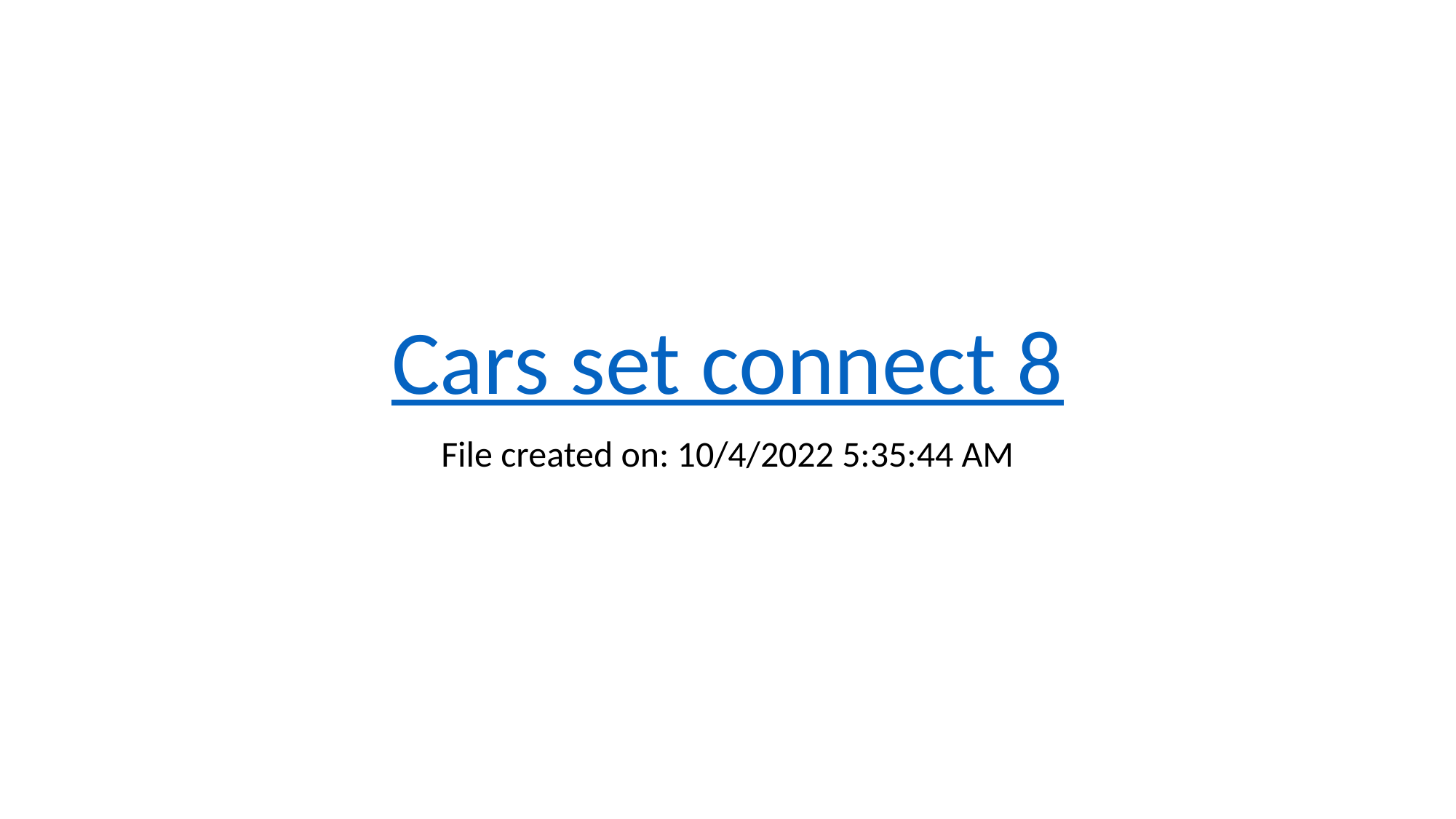

# Cars set connect 8
File created on: 10/4/2022 5:35:44 AM